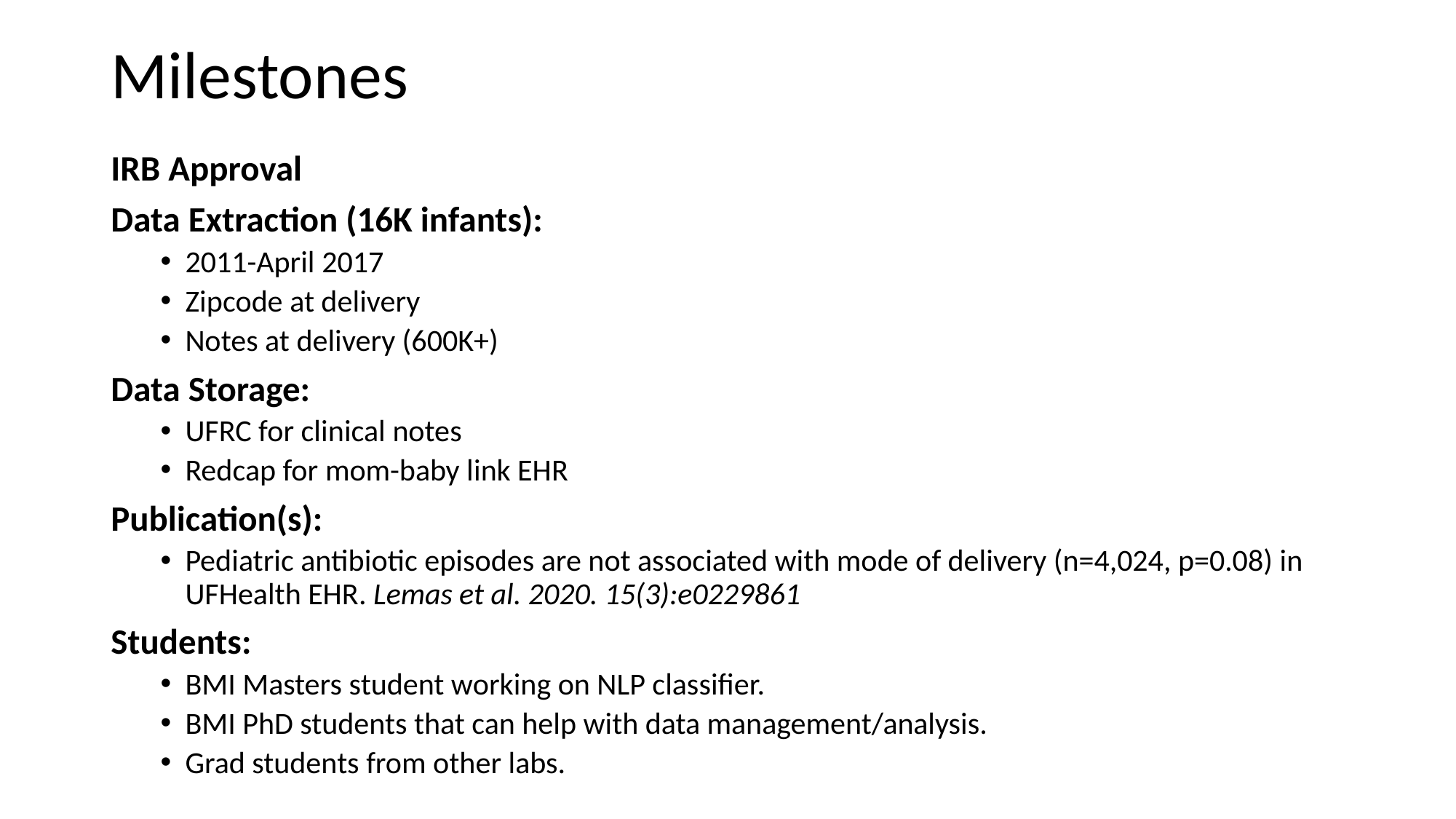

# Milestones
IRB Approval
Data Extraction (16K infants):
2011-April 2017
Zipcode at delivery
Notes at delivery (600K+)
Data Storage:
UFRC for clinical notes
Redcap for mom-baby link EHR
Publication(s):
Pediatric antibiotic episodes are not associated with mode of delivery (n=4,024, p=0.08) in UFHealth EHR. Lemas et al. 2020. 15(3):e0229861
Students:
BMI Masters student working on NLP classifier.
BMI PhD students that can help with data management/analysis.
Grad students from other labs.